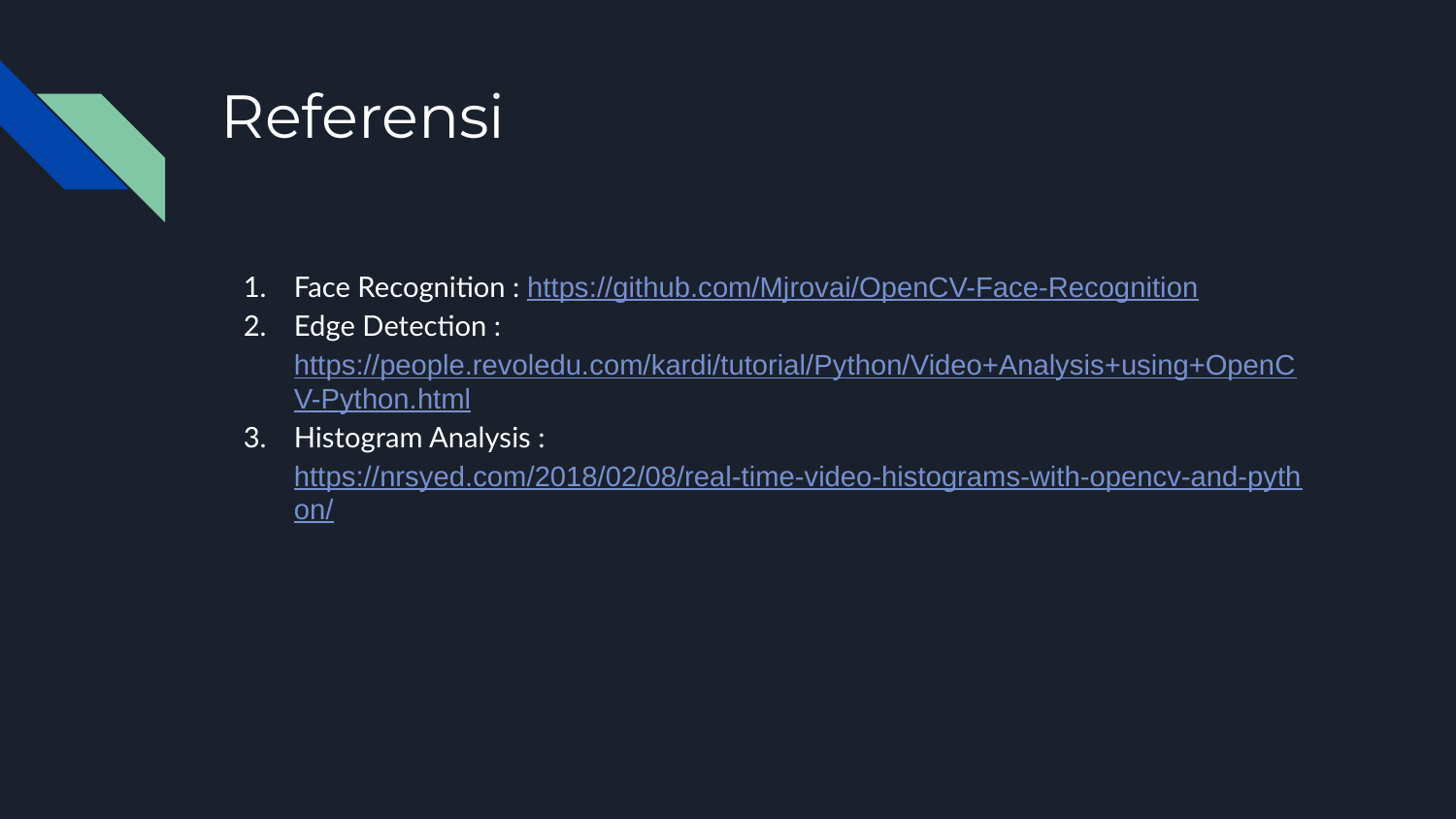

# Referensi
Face Recognition : https://github.com/Mjrovai/OpenCV-Face-Recognition
Edge Detection : https://people.revoledu.com/kardi/tutorial/Python/Video+Analysis+using+OpenCV-Python.html
Histogram Analysis : https://nrsyed.com/2018/02/08/real-time-video-histograms-with-opencv-and-python/